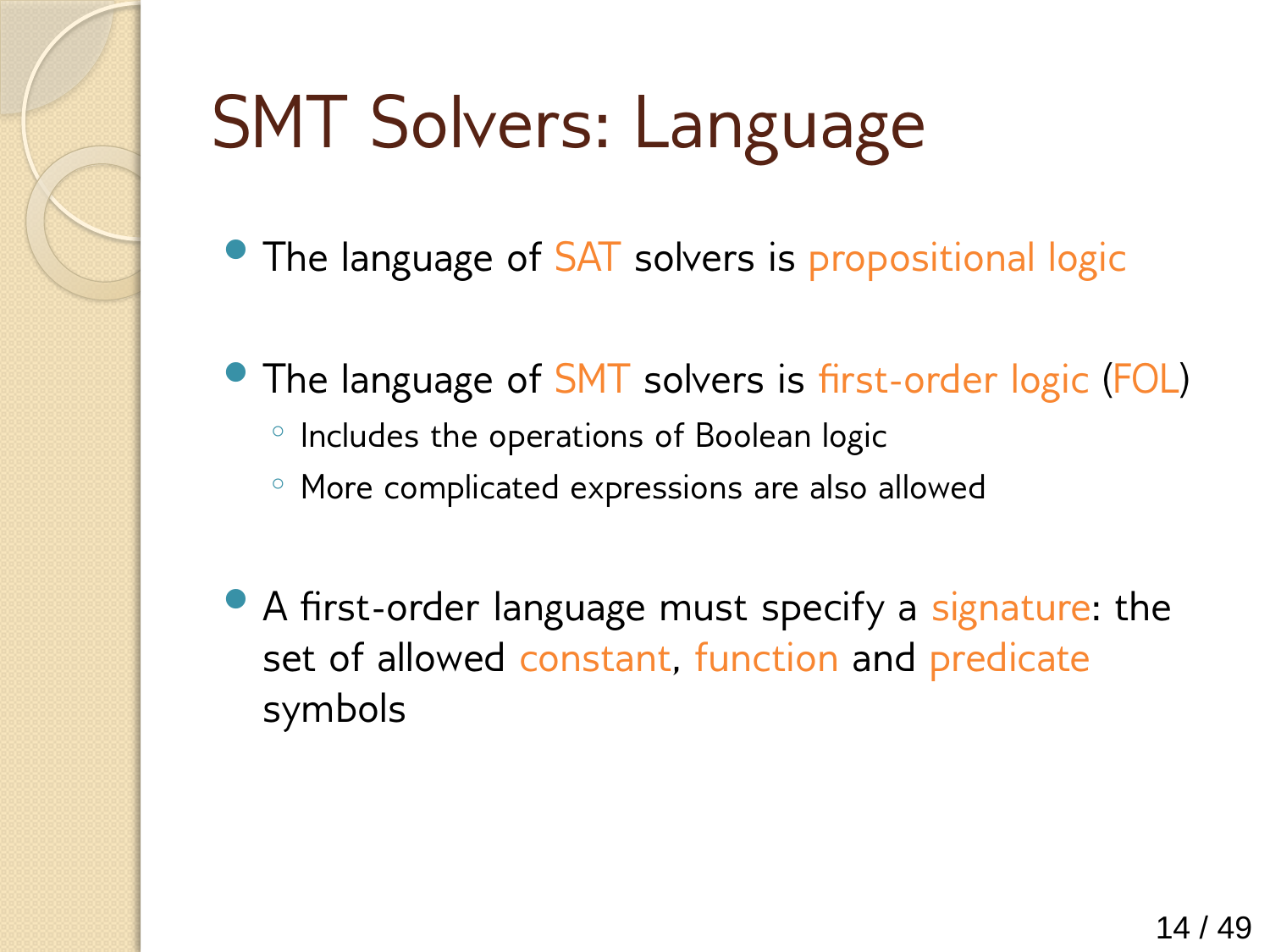

# SMT Solvers: Language
The language of SAT solvers is propositional logic

The language of SMT solvers is first-order logic (FOL)
Includes the operations of Boolean logic
More complicated expressions are also allowed

A first-order language must specify a signature: the set of allowed constant, function and predicate symbols